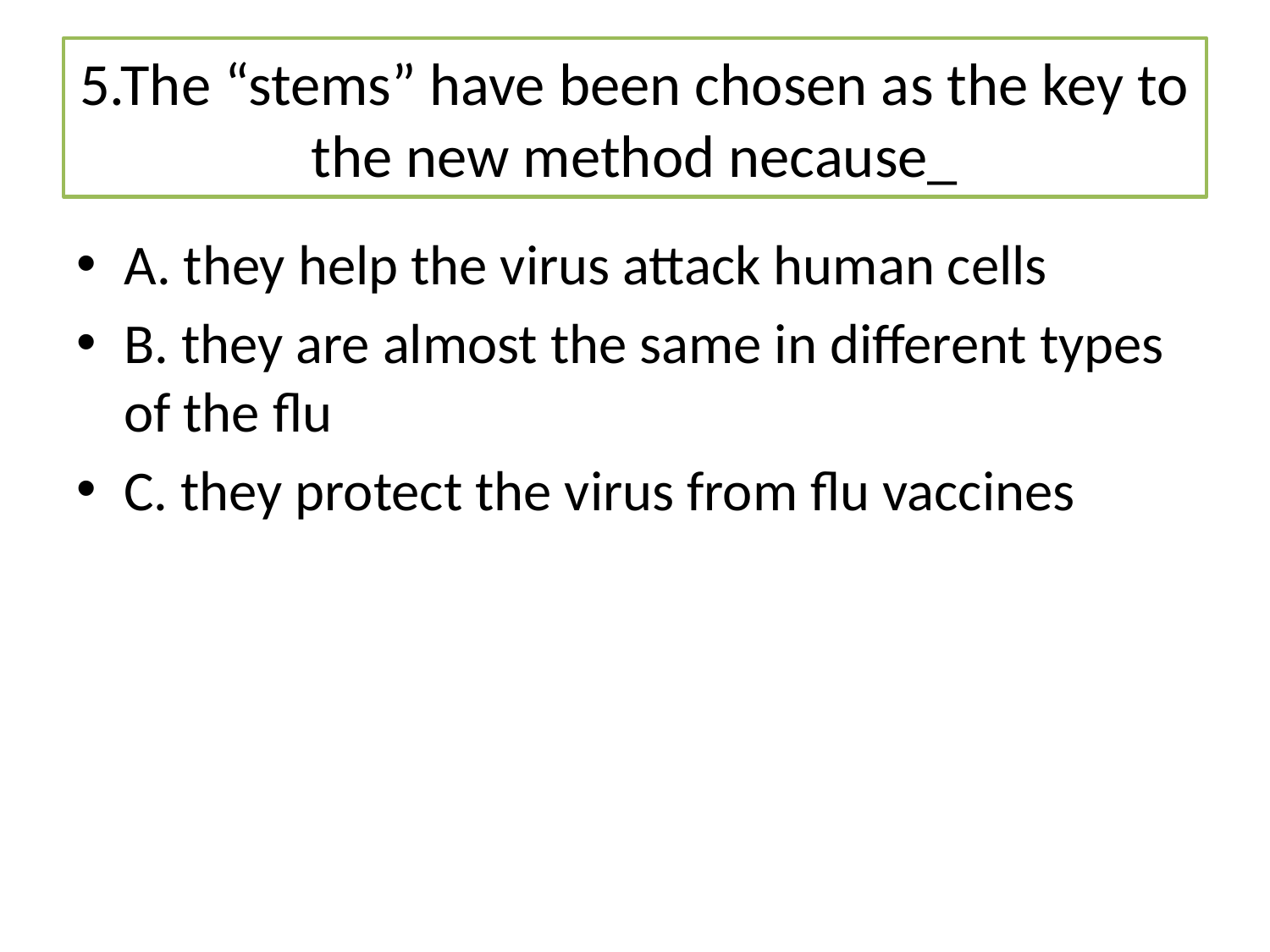

# 5.The “stems” have been chosen as the key to the new method necause_
A. they help the virus attack human cells
B. they are almost the same in different types of the flu
C. they protect the virus from flu vaccines